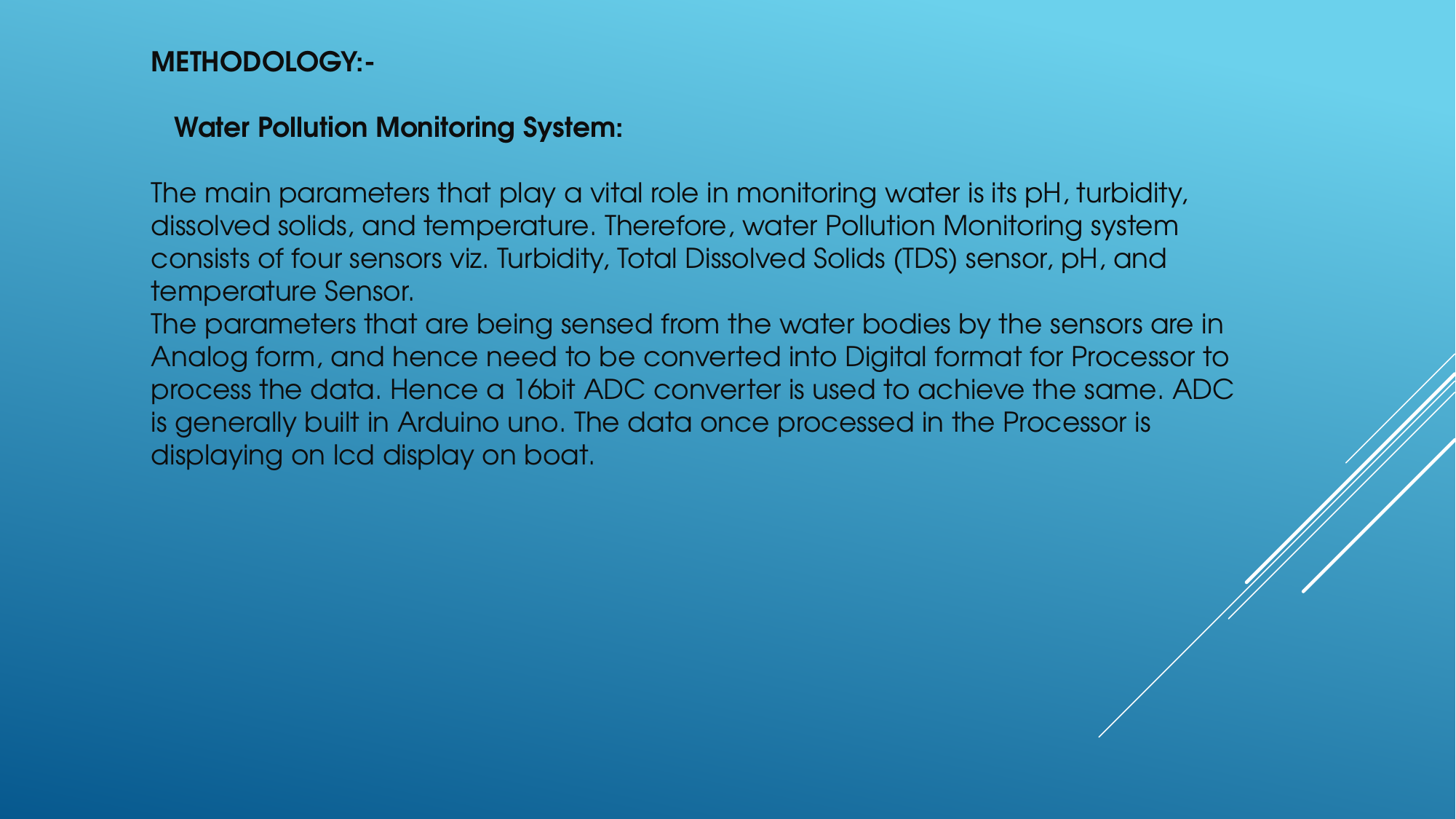

METHODOLOGY:-

   Water Pollution Monitoring System:

The main parameters that play a vital role in monitoring water is its pH, turbidity, dissolved solids, and temperature. Therefore, water Pollution Monitoring system consists of four sensors viz. Turbidity, Total Dissolved Solids (TDS) sensor, pH, and temperature Sensor.
The parameters that are being sensed from the water bodies by the sensors are in Analog form, and hence need to be converted into Digital format for Processor to process the data. Hence a 16bit ADC converter is used to achieve the same. ADC is generally built in Arduino uno. The data once processed in the Processor is displaying on lcd display on boat.